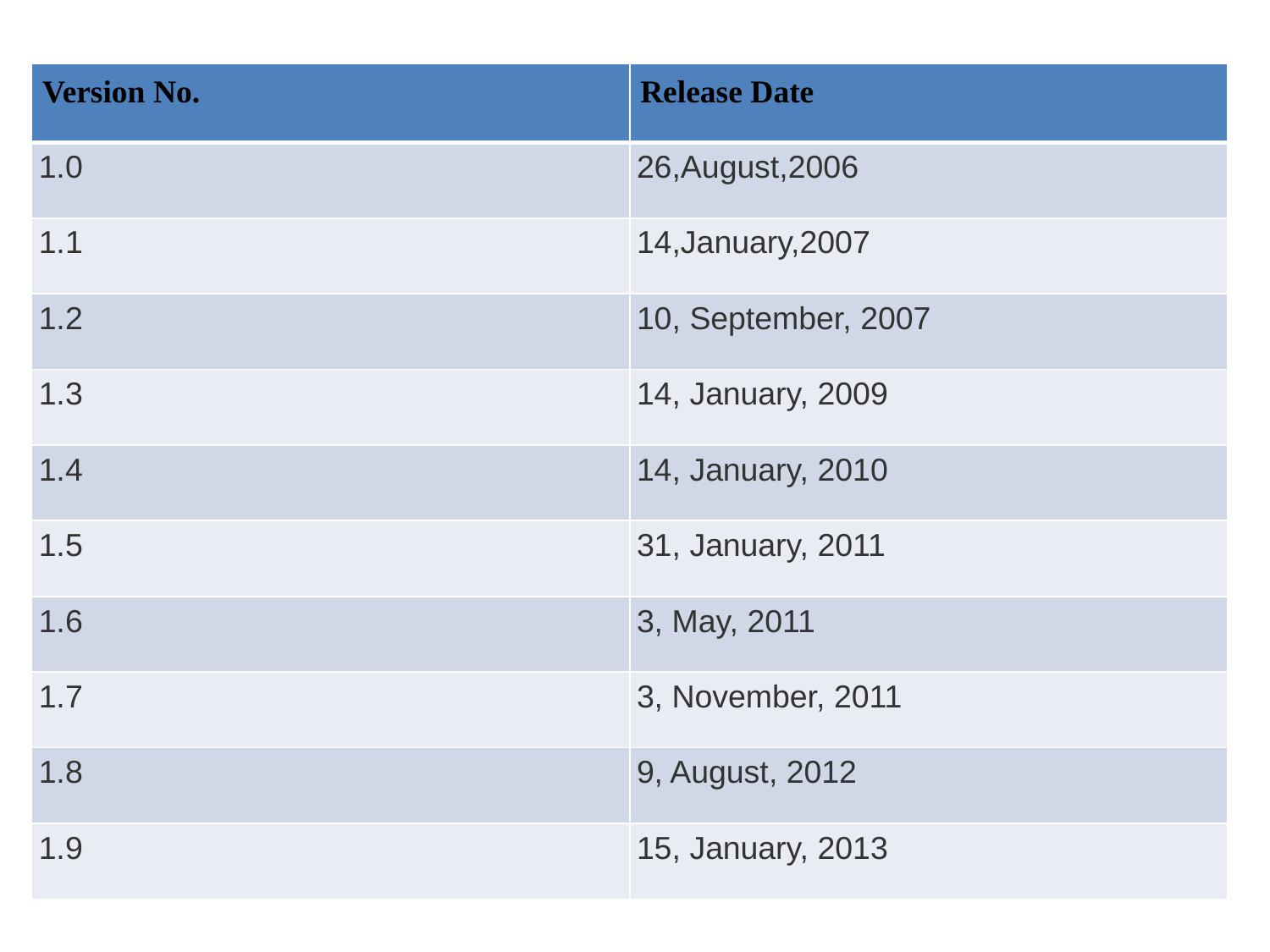

| Version No. | Release Date |
| --- | --- |
| 1.0 | 26,August,2006 |
| 1.1 | 14,January,2007 |
| 1.2 | 10, September, 2007 |
| 1.3 | 14, January, 2009 |
| 1.4 | 14, January, 2010 |
| 1.5 | 31, January, 2011 |
| 1.6 | 3, May, 2011 |
| 1.7 | 3, November, 2011 |
| 1.8 | 9, August, 2012 |
| 1.9 | 15, January, 2013 |